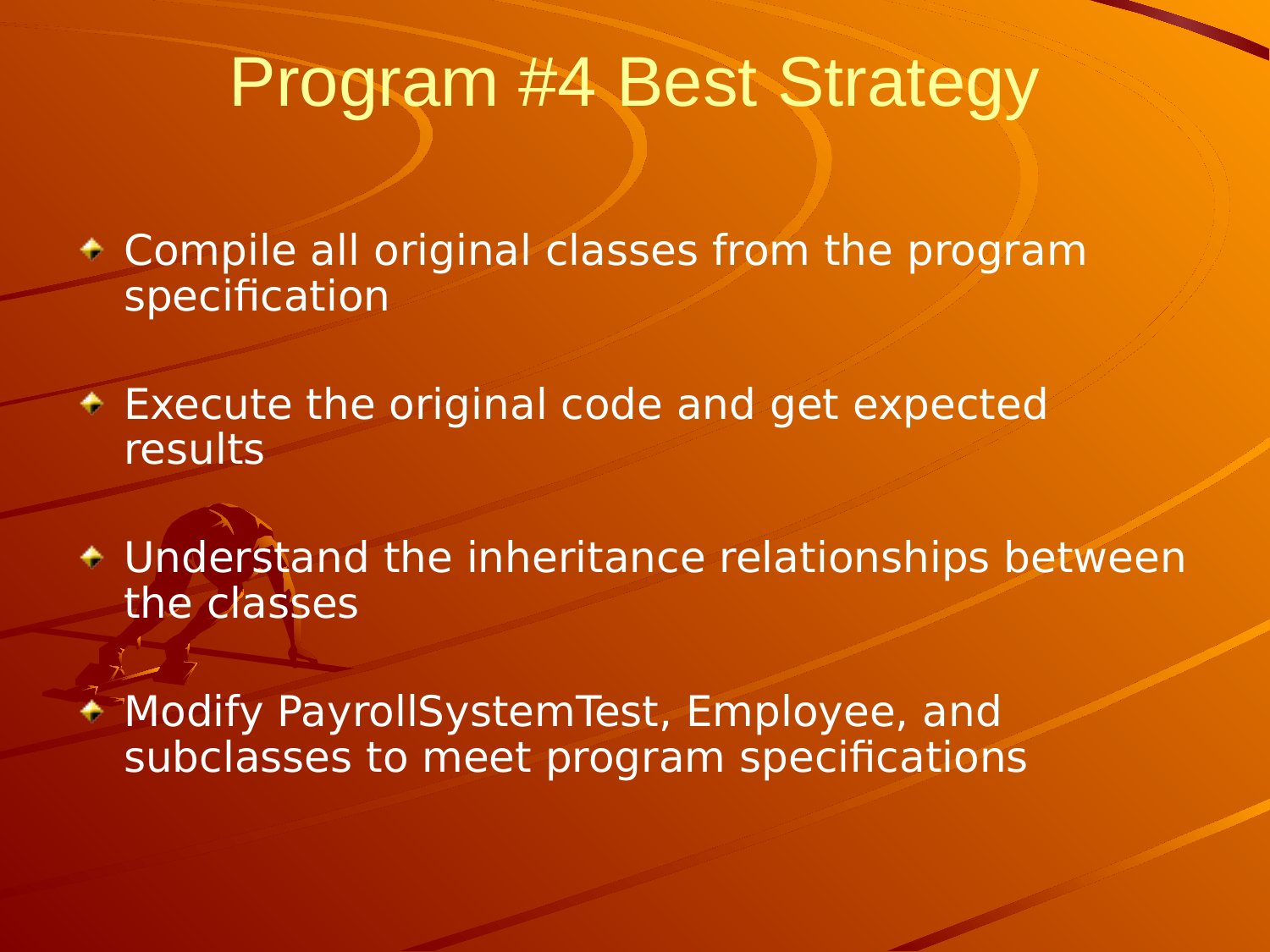

# Program #4 Best Strategy
Compile all original classes from the program specification

Execute the original code and get expected results

Understand the inheritance relationships between the classes

Modify PayrollSystemTest, Employee, and subclasses to meet program specifications